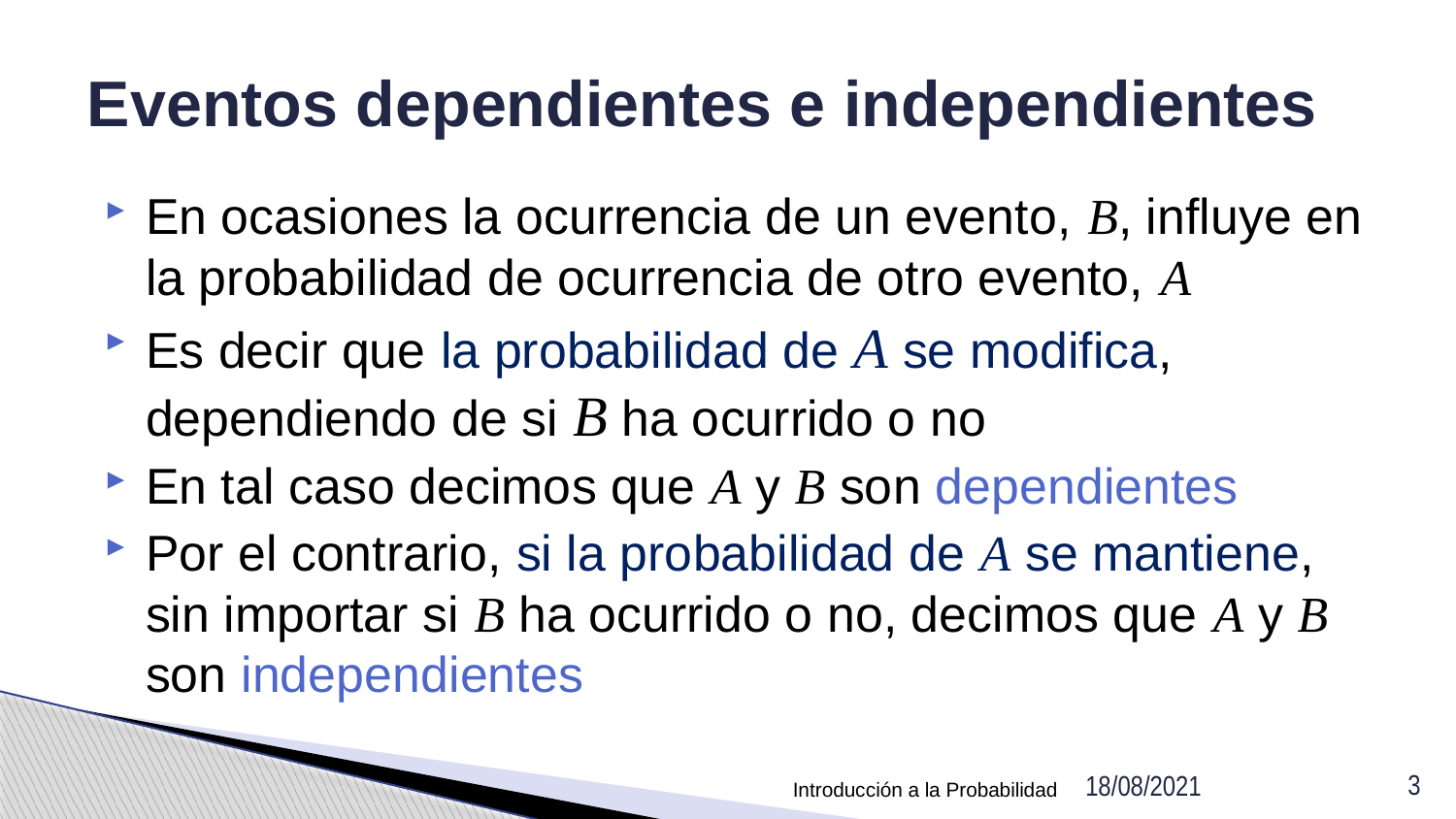

# Eventos dependientes e independientes
En ocasiones la ocurrencia de un evento, B, influye en la probabilidad de ocurrencia de otro evento, A
Es decir que la probabilidad de A se modifica, dependiendo de si B ha ocurrido o no
En tal caso decimos que A y B son dependientes
Por el contrario, si la probabilidad de A se mantiene, sin importar si B ha ocurrido o no, decimos que A y B son independientes
Introducción a la Probabilidad
18/08/2021
3